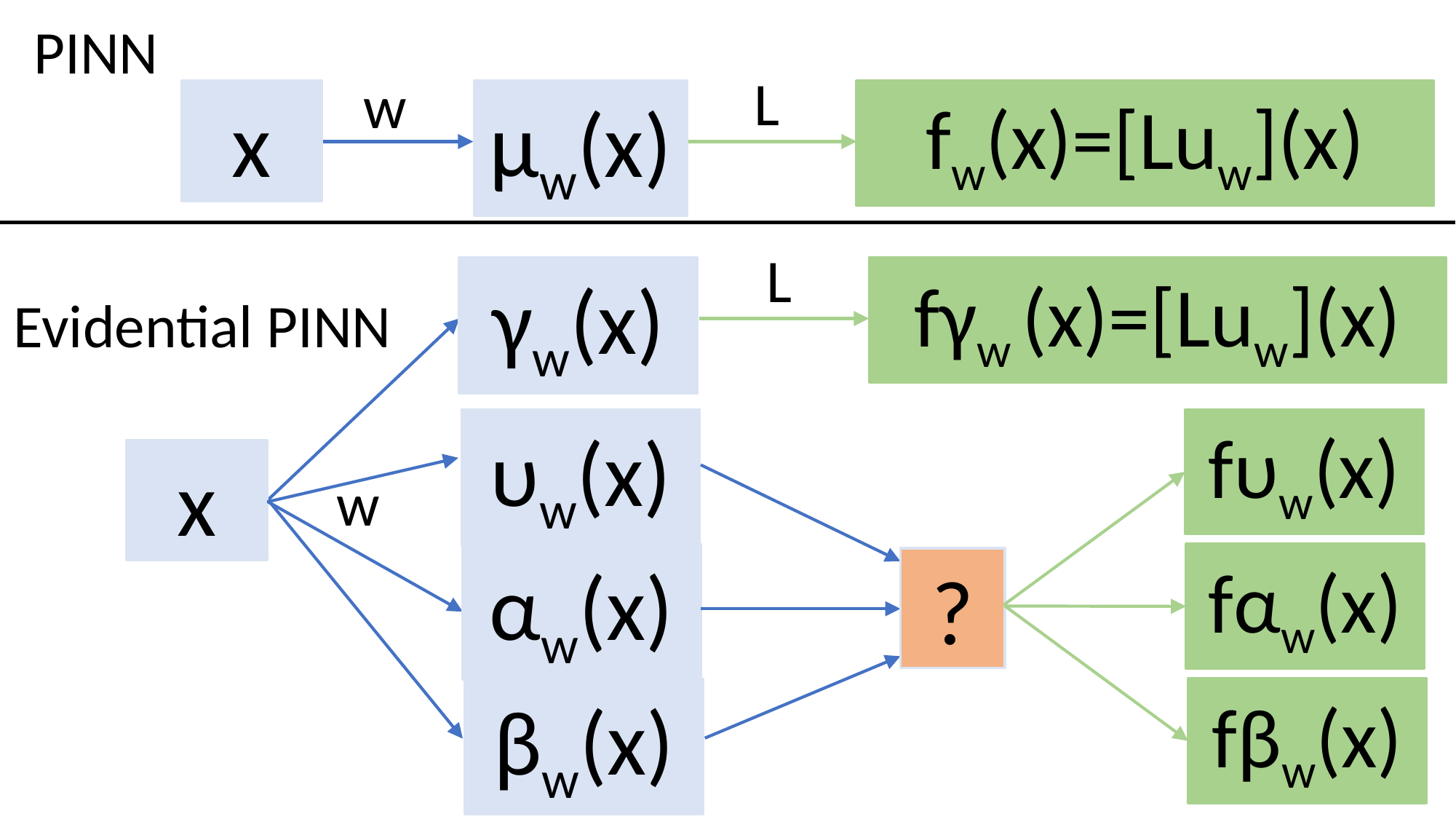

PINN
L
w
x
fw(x)=[Luw](x)
μw(x)
L
γw(x)
fγw (x)=[Luw](x)
Evidential PINN
fυw(x)
υw(x)
x
w
fαw(x)
αw(x)
?
fβw(x)
βw(x)